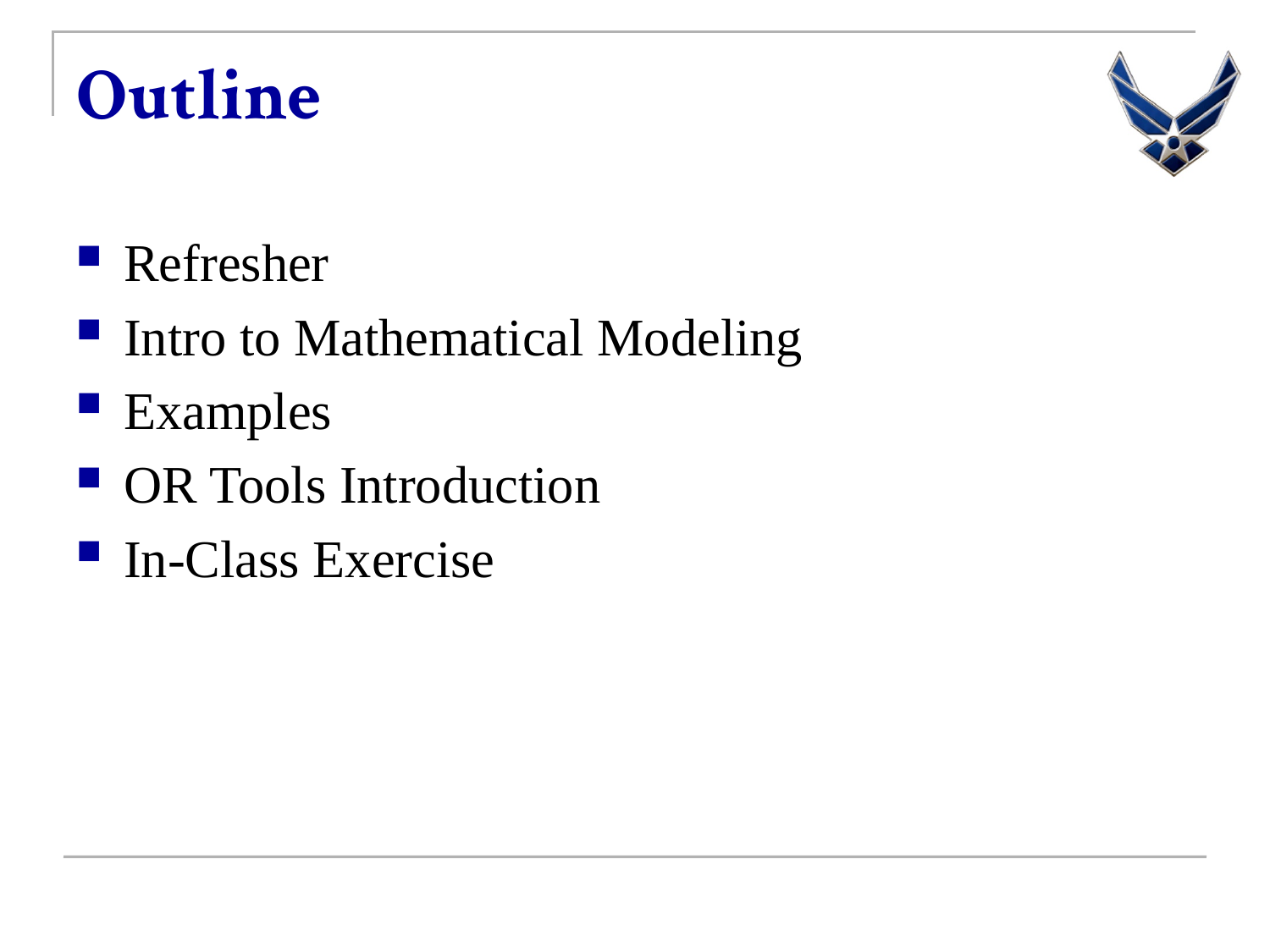

# Outline
Refresher
Intro to Mathematical Modeling
Examples
OR Tools Introduction
In-Class Exercise